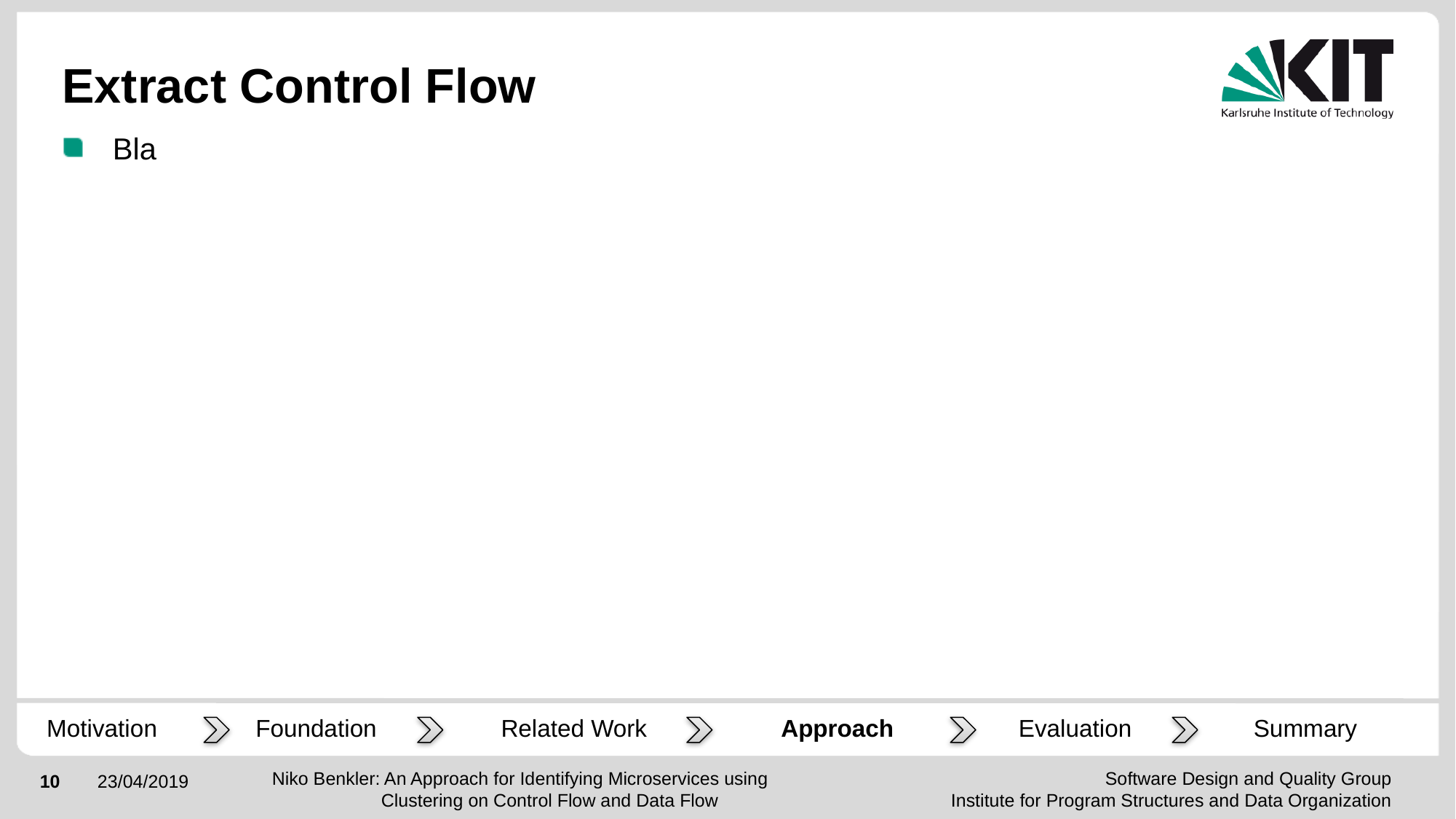

# Extract Control Flow
Bla

Motivation
Summary
Foundation
Related Work
Approach
Evaluation